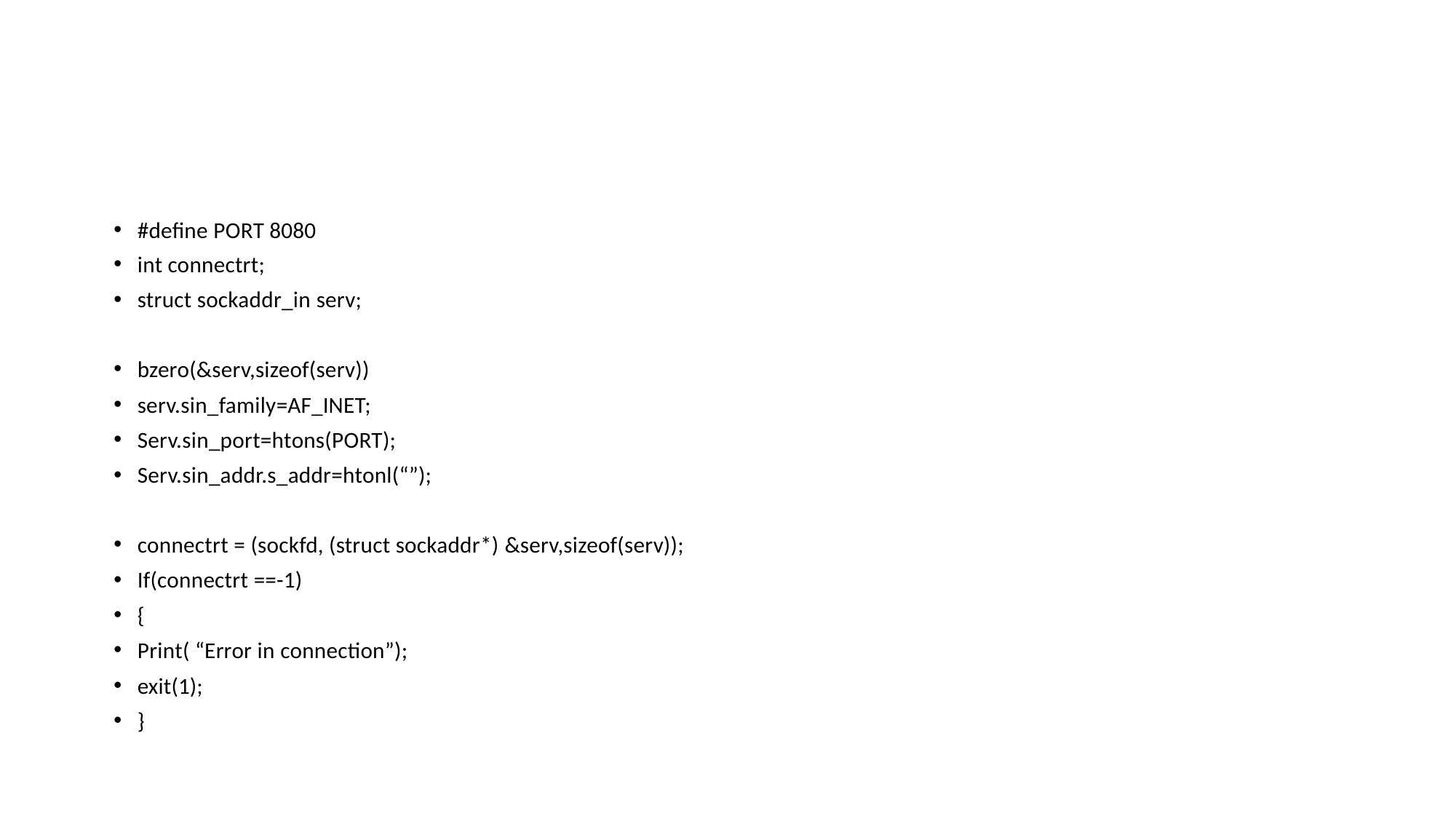

#define PORT 8080
int connectrt;
struct sockaddr_in serv;

bzero(&serv,sizeof(serv))
serv.sin_family=AF_INET;
Serv.sin_port=htons(PORT);
Serv.sin_addr.s_addr=htonl(“”);

connectrt = (sockfd, (struct sockaddr*) &serv,sizeof(serv));
If(connectrt ==-1)
{
Print( “Error in connection”);
exit(1);
}